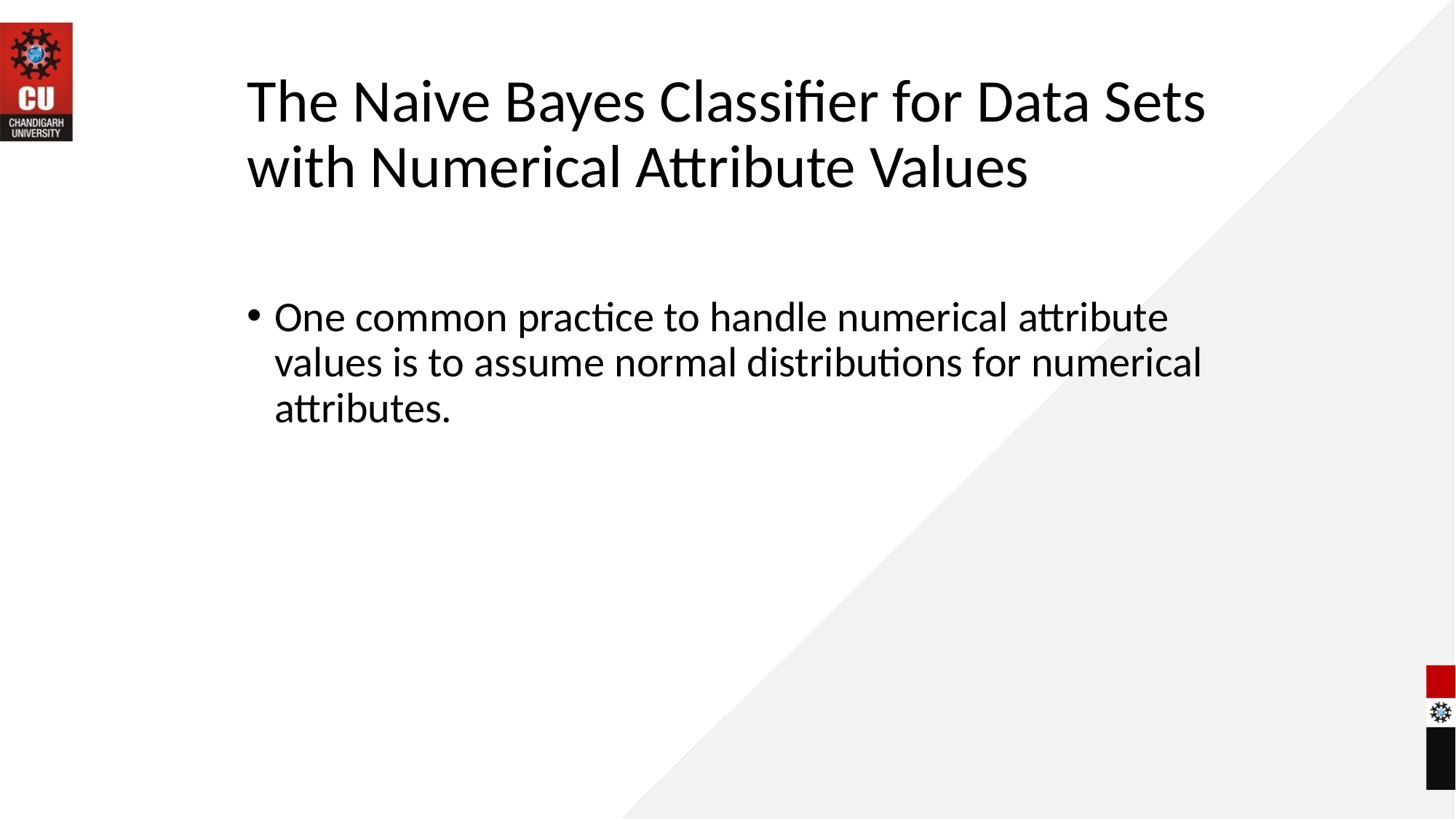

# The Naive Bayes Classifier for Data Sets with Numerical Attribute Values
One common practice to handle numerical attribute values is to assume normal distributions for numerical attributes.